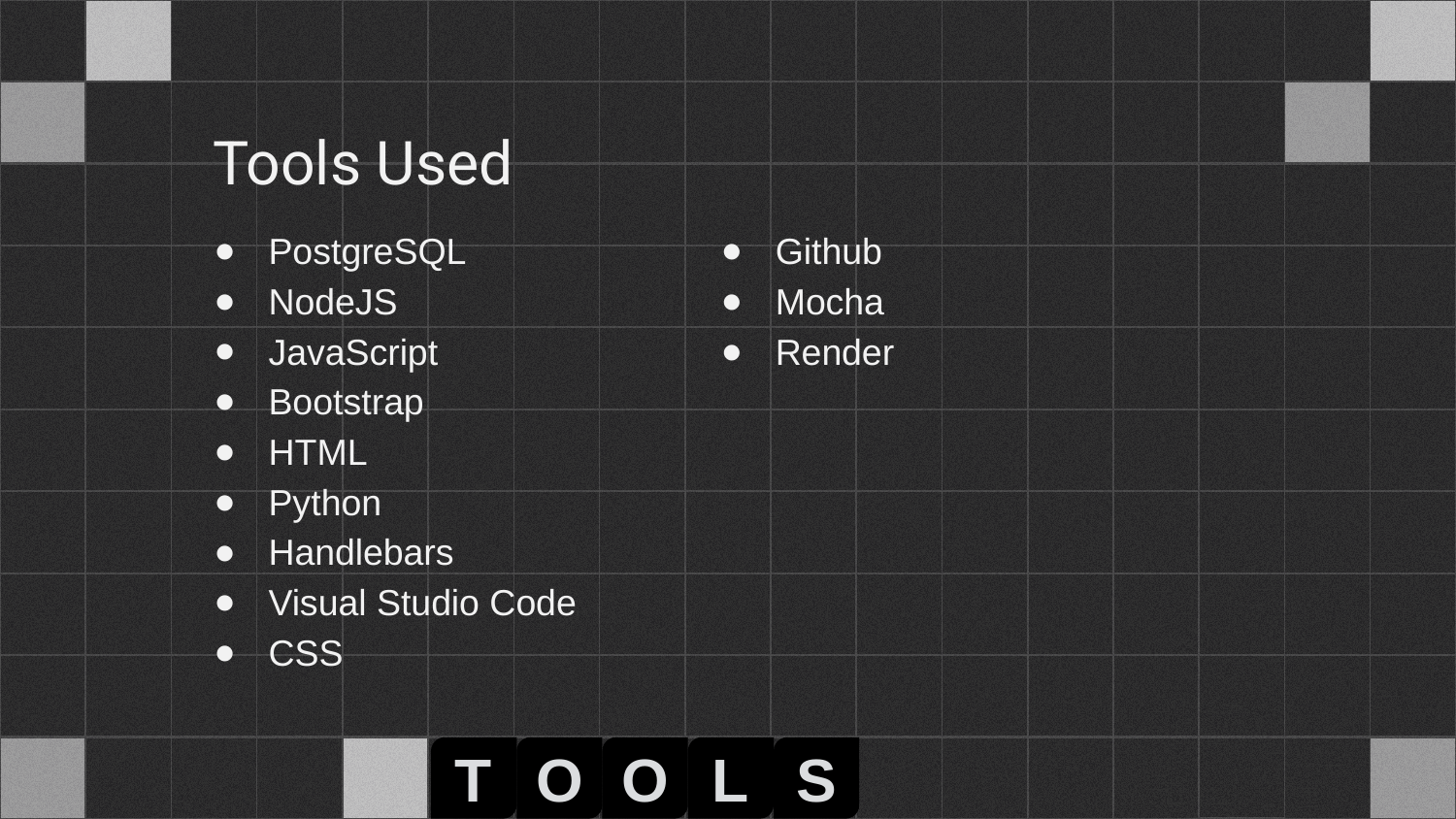

# Tools Used

PostgreSQL
NodeJS
JavaScript
Bootstrap
HTML
Python
Handlebars
Visual Studio Code
CSS
Github
Mocha
Render

T
O
O
L
S